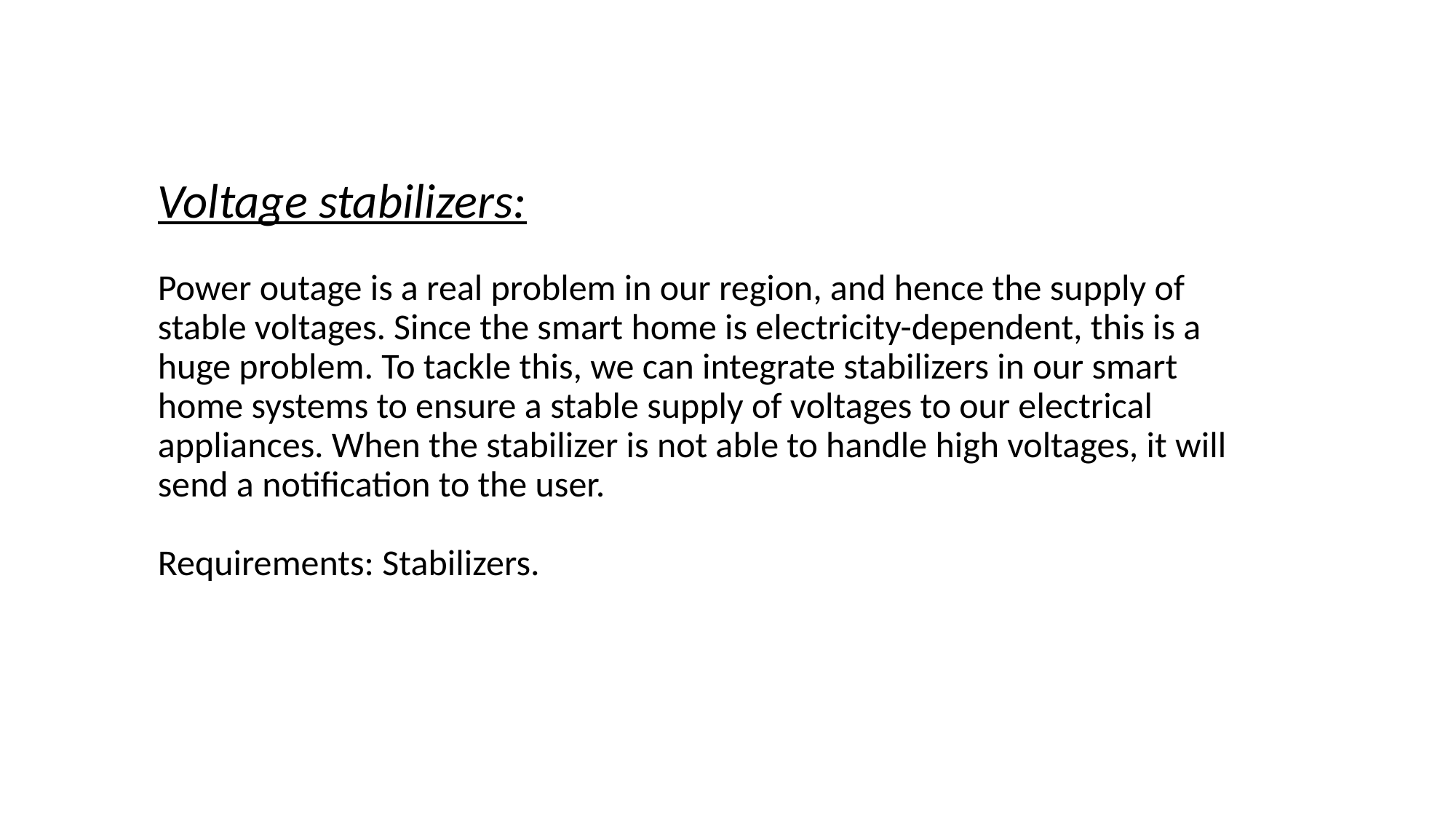

# Voltage stabilizers:
Power outage is a real problem in our region, and hence the supply of stable voltages. Since the smart home is electricity-dependent, this is a huge problem. To tackle this, we can integrate stabilizers in our smart home systems to ensure a stable supply of voltages to our electrical appliances. When the stabilizer is not able to handle high voltages, it will send a notification to the user.
Requirements: Stabilizers.